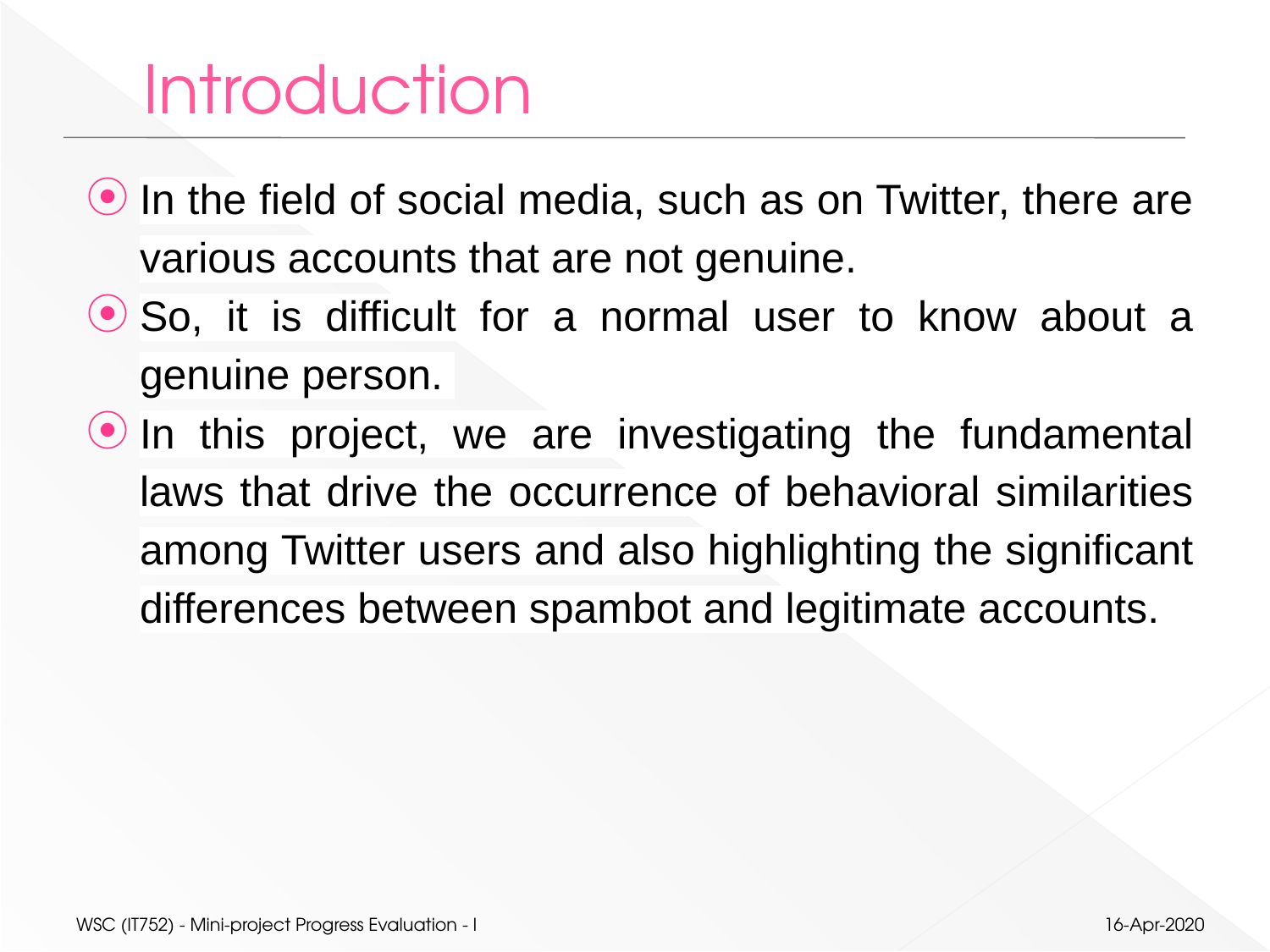

# Introduction
In the field of social media, such as on Twitter, there are various accounts that are not genuine.
So, it is difficult for a normal user to know about a genuine person.
In this project, we are investigating the fundamental laws that drive the occurrence of behavioral similarities among Twitter users and also highlighting the significant differences between spambot and legitimate accounts.
16-Apr-2020
WSC (IT752) - Mini-project Progress Evaluation - I